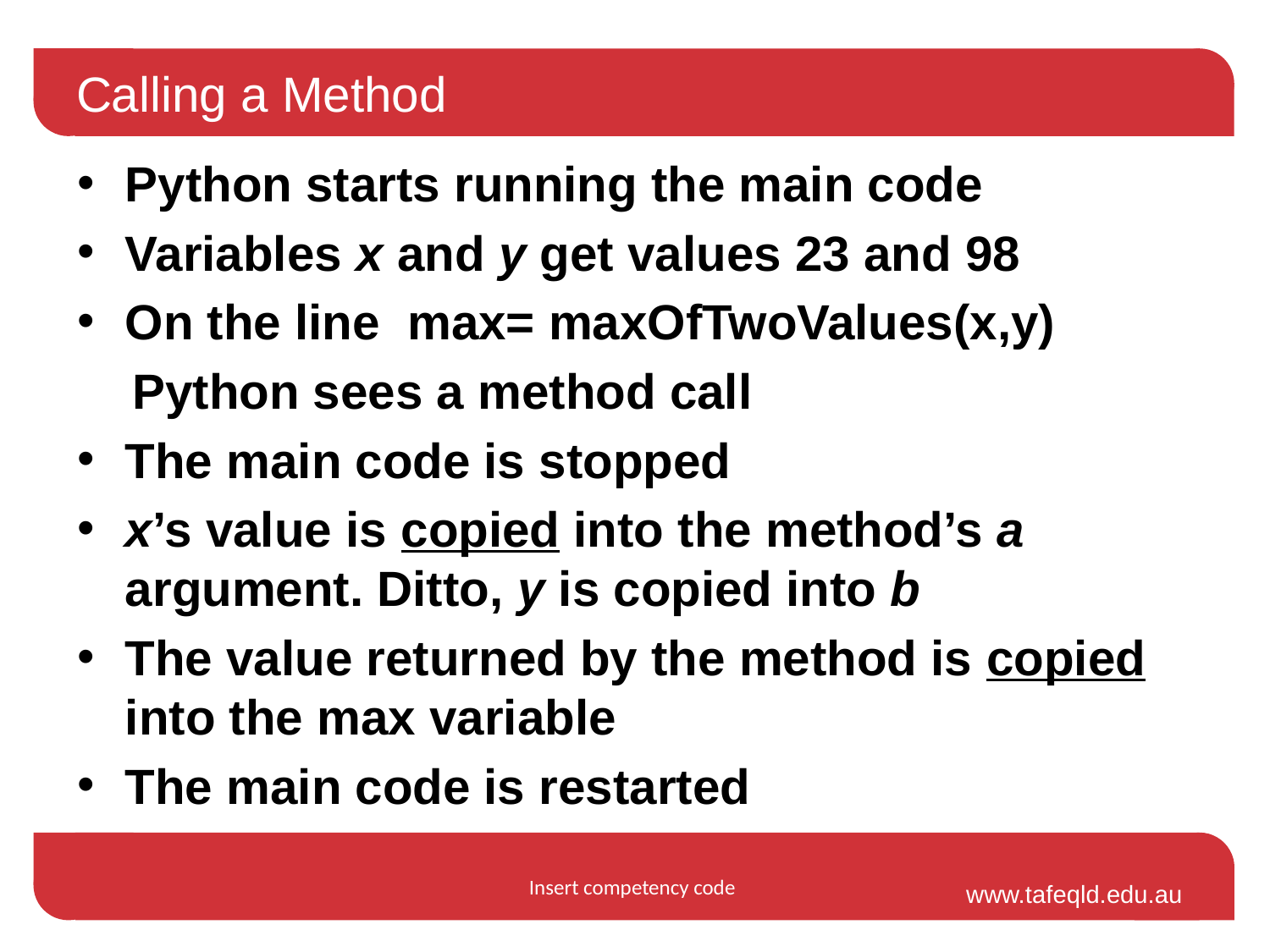

# Calling a Method
Python starts running the main code
Variables x and y get values 23 and 98
On the line  max= maxOfTwoValues(x,y)
    Python sees a method call
The main code is stopped
x’s value is copied into the method’s a argument. Ditto, y is copied into b
The value returned by the method is copied into the max variable
The main code is restarted

Insert competency code